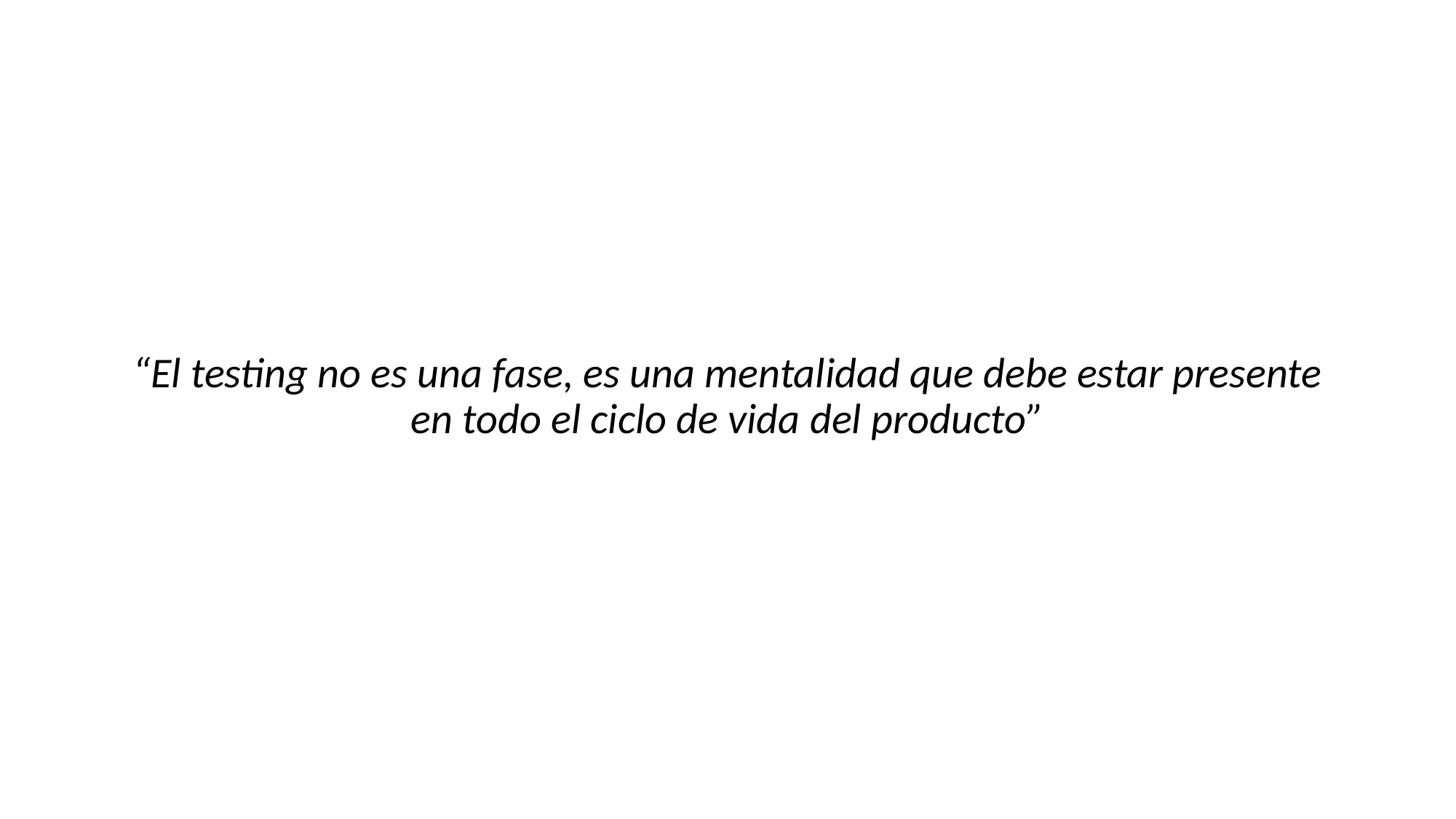

“El testing no es una fase, es una mentalidad que debe estar presente en todo el ciclo de vida del producto”